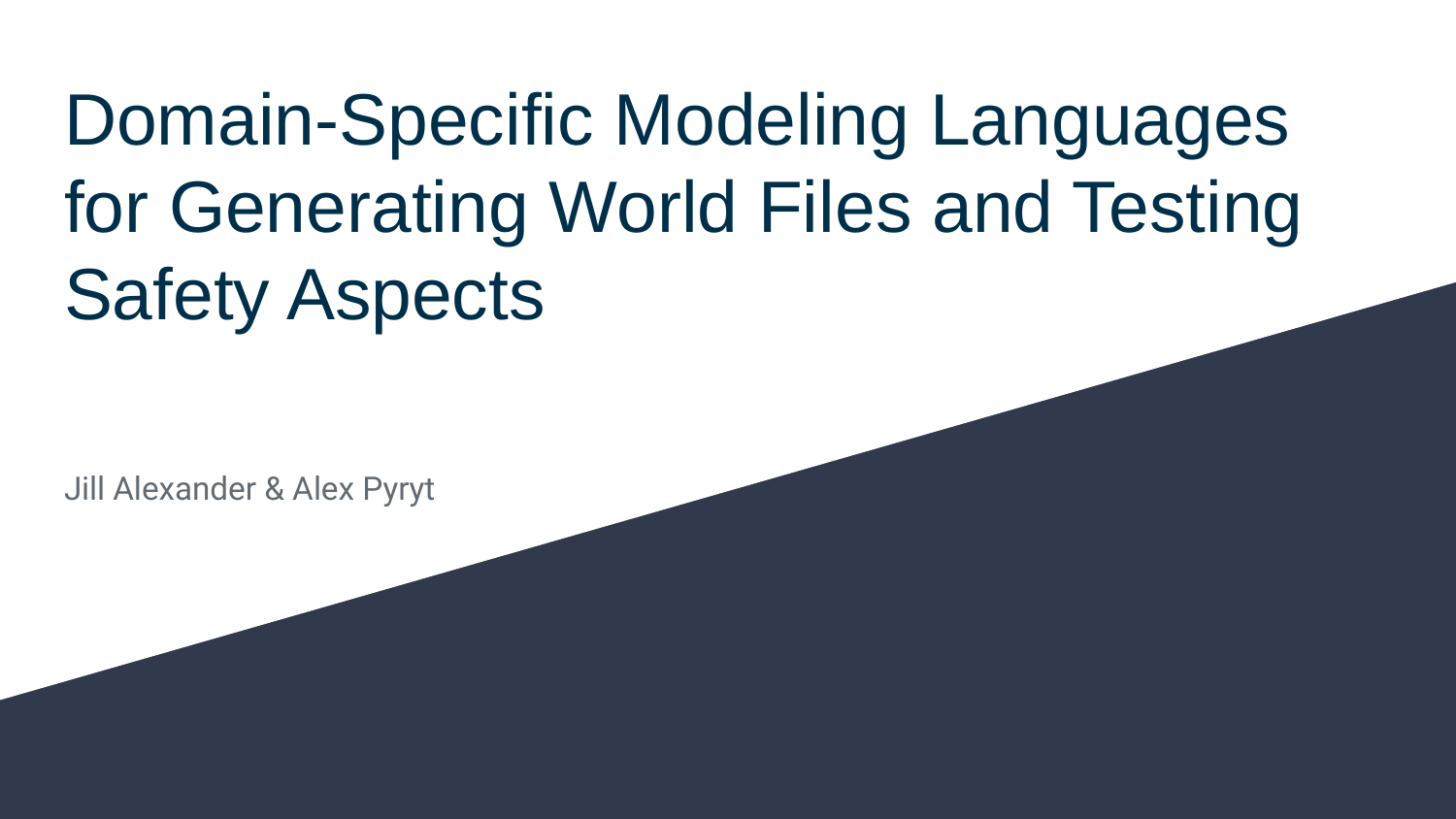

# Domain-Specific Modeling Languages for Generating World Files and Testing Safety Aspects
Jill Alexander & Alex Pyryt